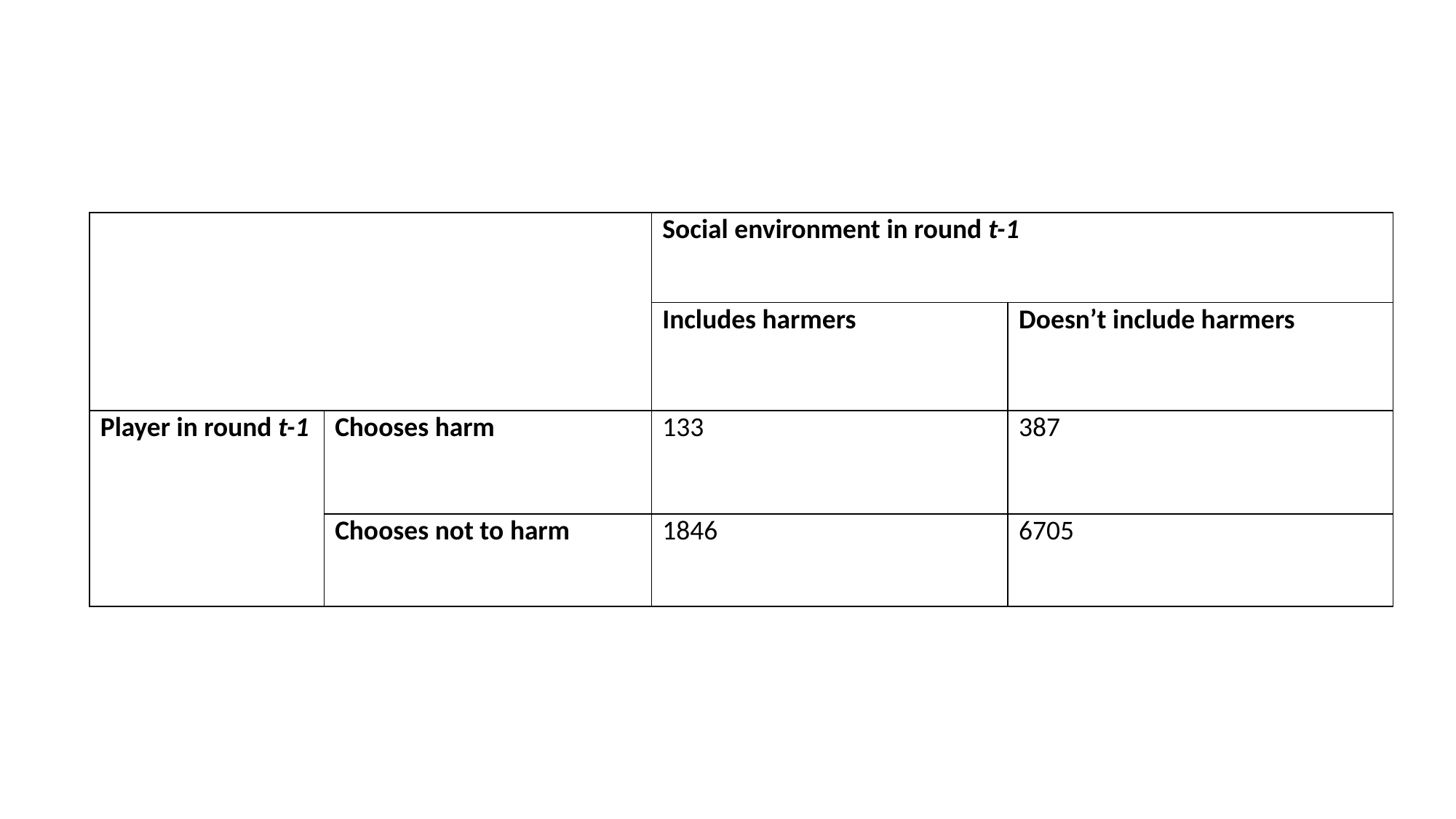

|  |  | Social environment in round t-1 |  |
| --- | --- | --- | --- |
|  |  | Includes harmers | Doesn’t include harmers |
| Player in round t-1 | Chooses harm | 133 | 387 |
|  | Chooses not to harm | 1846 | 6705 |